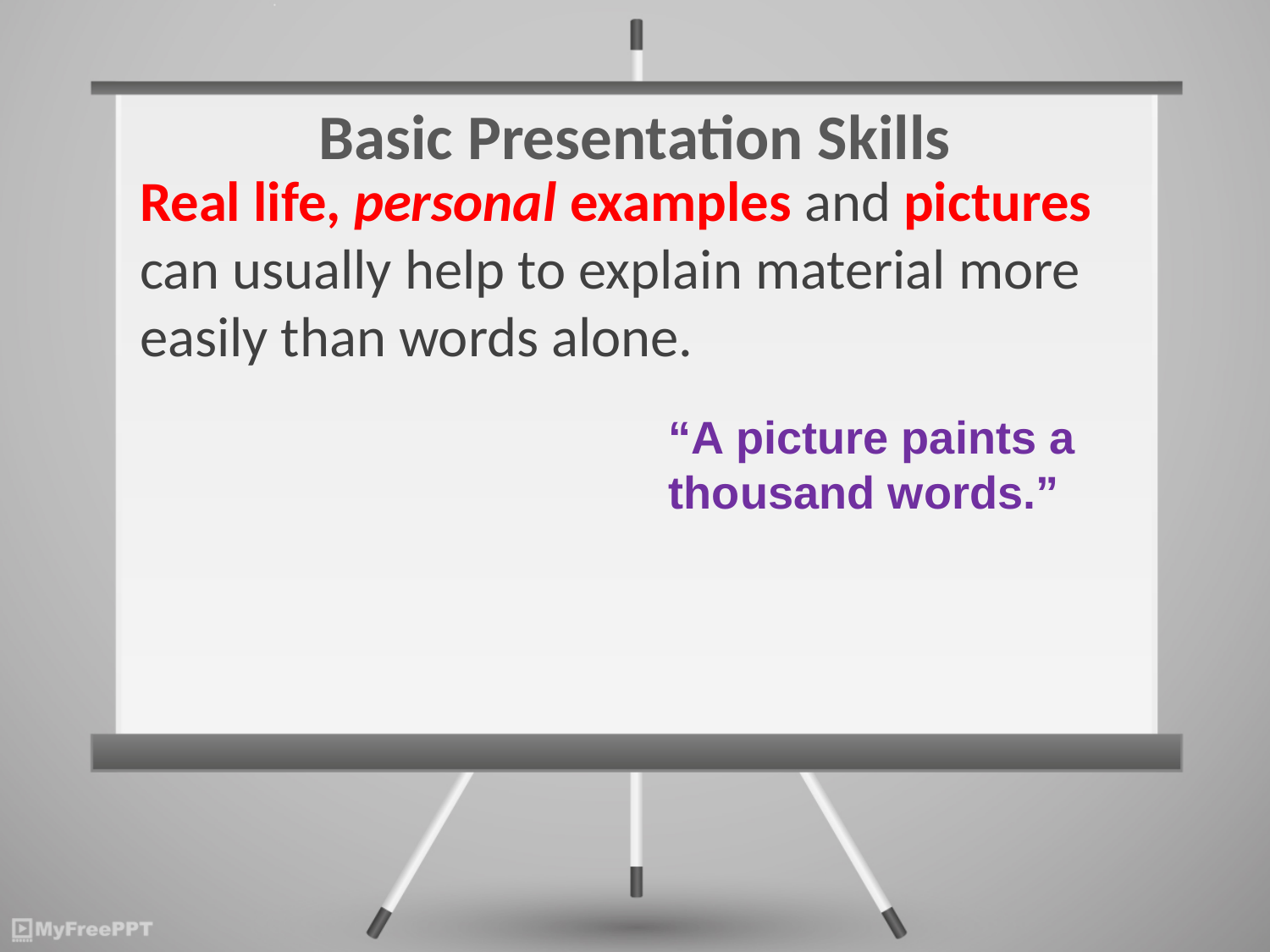

# Basic Presentation Skills
Real life, personal examples and pictures can usually help to explain material more easily than words alone.
“A picture paints a thousand words.”